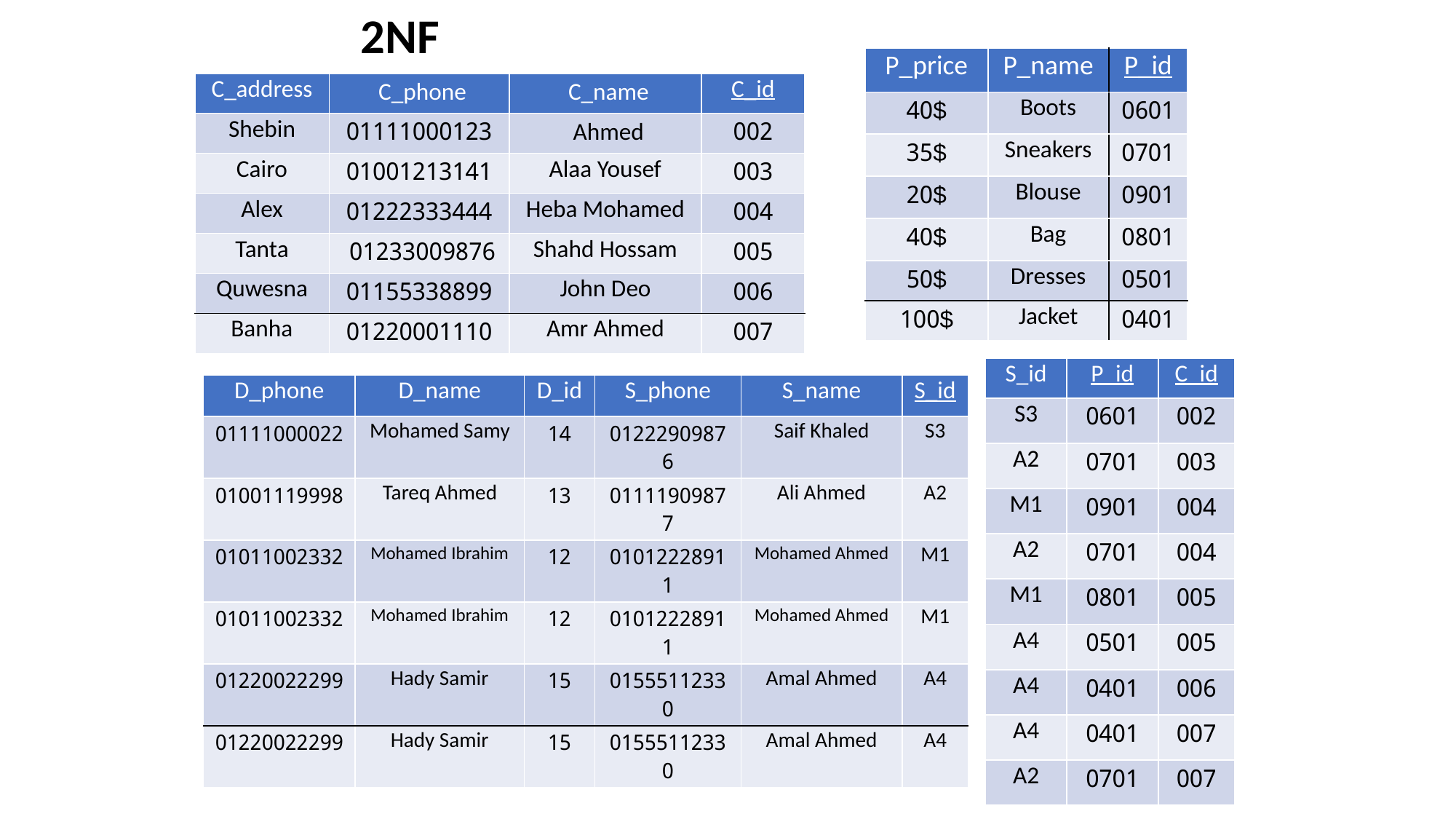

2NF
| P\_price | P\_name | P\_id |
| --- | --- | --- |
| 40$ | Boots | 0601 |
| 35$ | Sneakers | 0701 |
| 20$ | Blouse | 0901 |
| 40$ | Bag | 0801 |
| 50$ | Dresses | 0501 |
| 100$ | Jacket | 0401 |
| C\_address | C\_phone | C\_name | C\_id |
| --- | --- | --- | --- |
| Shebin | 01111000123 | Ahmed | 002 |
| Cairo | 01001213141 | Alaa Yousef | 003 |
| Alex | 01222333444 | Heba Mohamed | 004 |
| Tanta | 01233009876 | Shahd Hossam | 005 |
| Quwesna | 01155338899 | John Deo | 006 |
| Banha | 01220001110 | Amr Ahmed | 007 |
| S\_id | P\_id | C\_id |
| --- | --- | --- |
| S3 | 0601 | 002 |
| A2 | 0701 | 003 |
| M1 | 0901 | 004 |
| A2 | 0701 | 004 |
| M1 | 0801 | 005 |
| A4 | 0501 | 005 |
| A4 | 0401 | 006 |
| A4 | 0401 | 007 |
| A2 | 0701 | 007 |
| D\_phone | D\_name | D\_id | S\_phone | S\_name | S\_id |
| --- | --- | --- | --- | --- | --- |
| 01111000022 | Mohamed Samy | 14 | 01222909876 | Saif Khaled | S3 |
| 01001119998 | Tareq Ahmed | 13 | 01111909877 | Ali Ahmed | A2 |
| 01011002332 | Mohamed Ibrahim | 12 | 01012228911 | Mohamed Ahmed | M1 |
| 01011002332 | Mohamed Ibrahim | 12 | 01012228911 | Mohamed Ahmed | M1 |
| 01220022299 | Hady Samir | 15 | 01555112330 | Amal Ahmed | A4 |
| 01220022299 | Hady Samir | 15 | 01555112330 | Amal Ahmed | A4 |